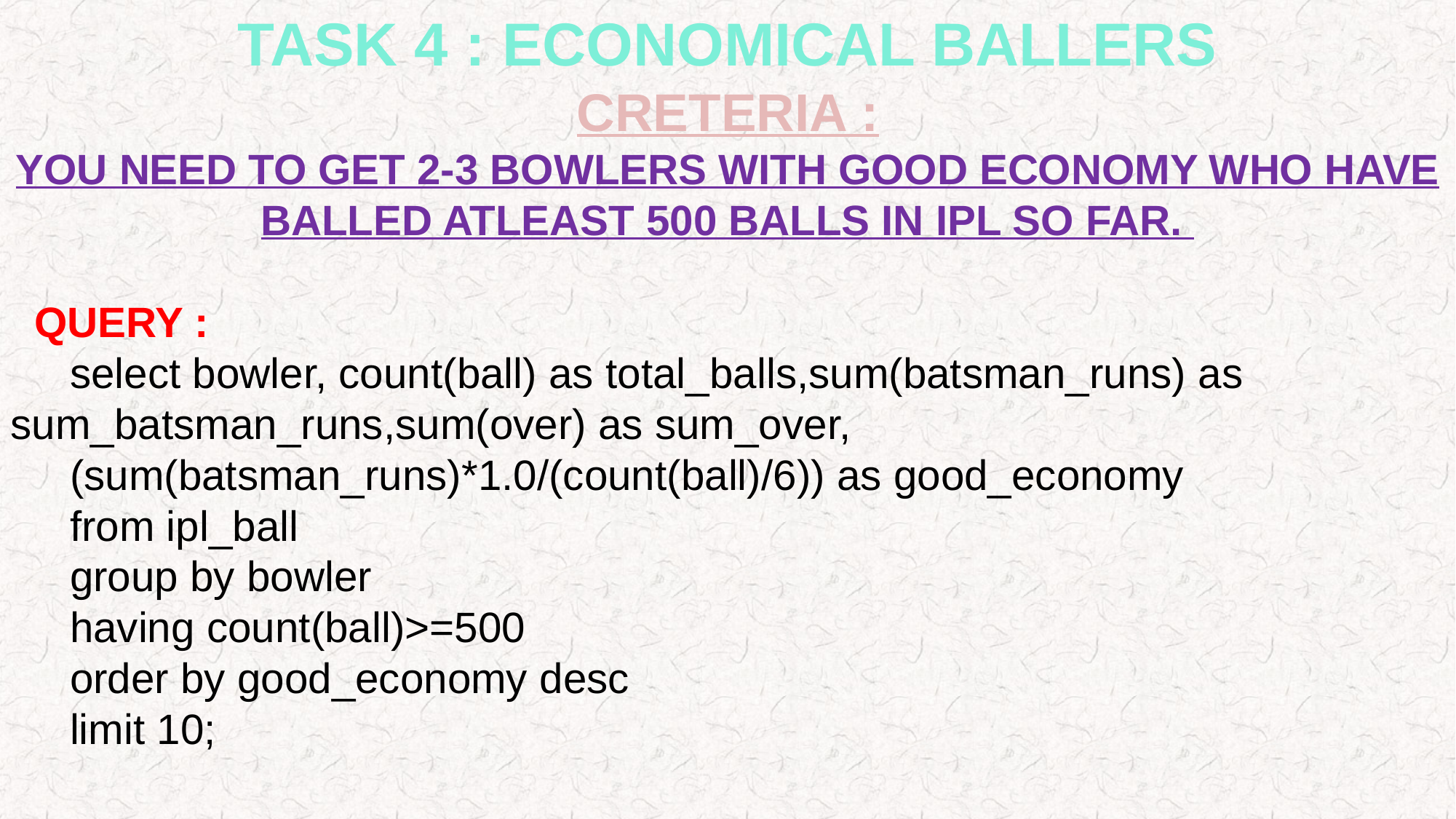

TASK 4 : ECONOMICAL BALLERS
CRETERIA :
YOU NEED TO GET 2-3 BOWLERS WITH GOOD ECONOMY WHO HAVE BALLED ATLEAST 500 BALLS IN IPL SO FAR.

  QUERY :
     select bowler, count(ball) as total_balls,sum(batsman_runs) as           sum_batsman_runs,sum(over) as sum_over,
     (sum(batsman_runs)*1.0/(count(ball)/6)) as good_economy
     from ipl_ball
     group by bowler
     having count(ball)>=500
     order by good_economy desc
     limit 10;